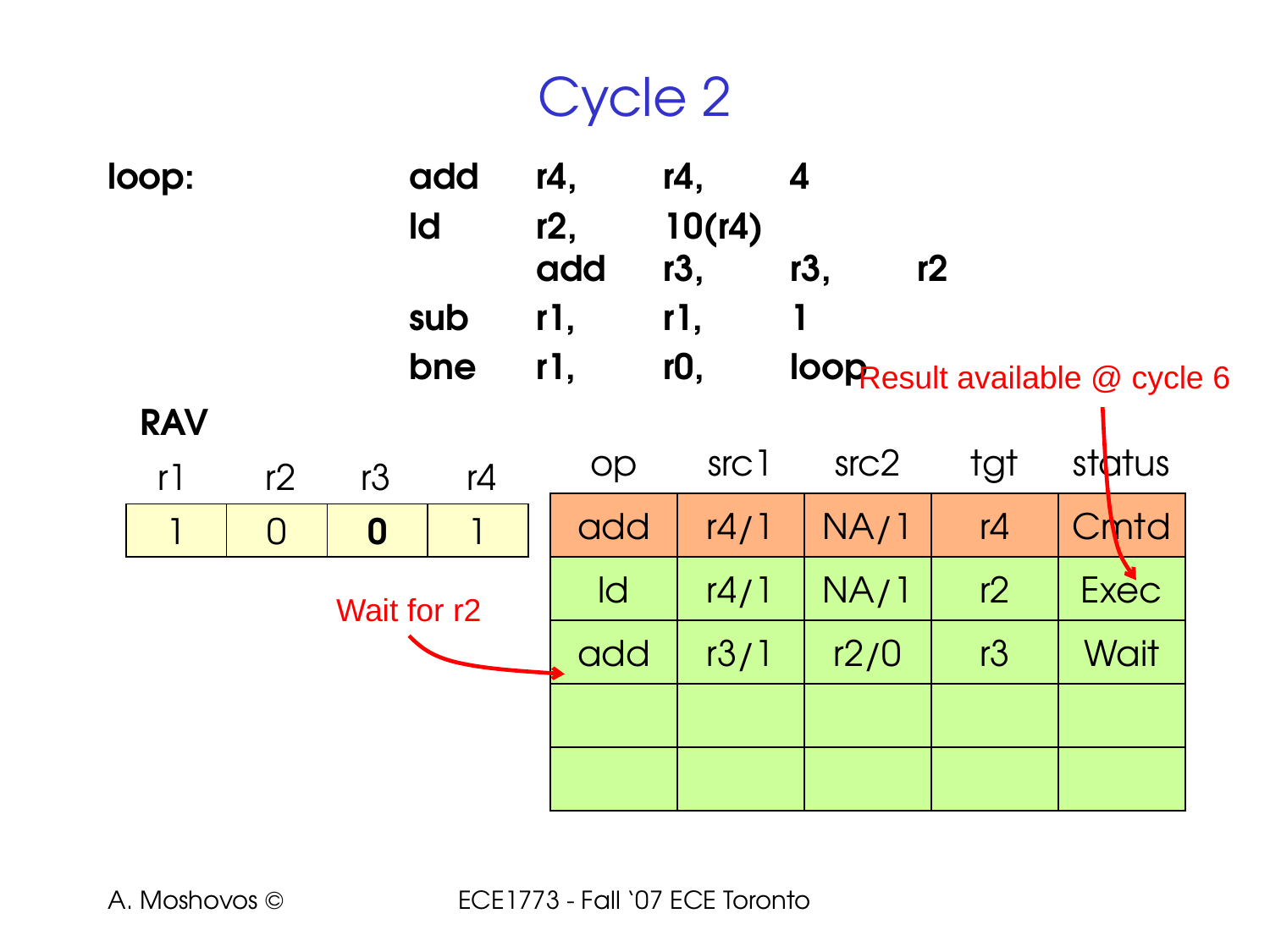

Cycle 2
loop:		add	r4,	r4,	4
			ld 	r2, 	10(r4)						add	r3,	r3,	r2
			sub	r1,	r1,	1
			bne	r1,	r0,	loop
Result available @ cycle 6
RAV

op
src1
src2
tgt
status
r1
r2
r3
r4
add
r4/1
NA/1
r4
Cmtd
1
0
0
1
ld
r4/1
NA/1
r2
Exec
Wait for r2
add
r3/1
r2/0
r3
Wait

A. Moshovos ©
ECE1773 - Fall ‘07 ECE Toronto